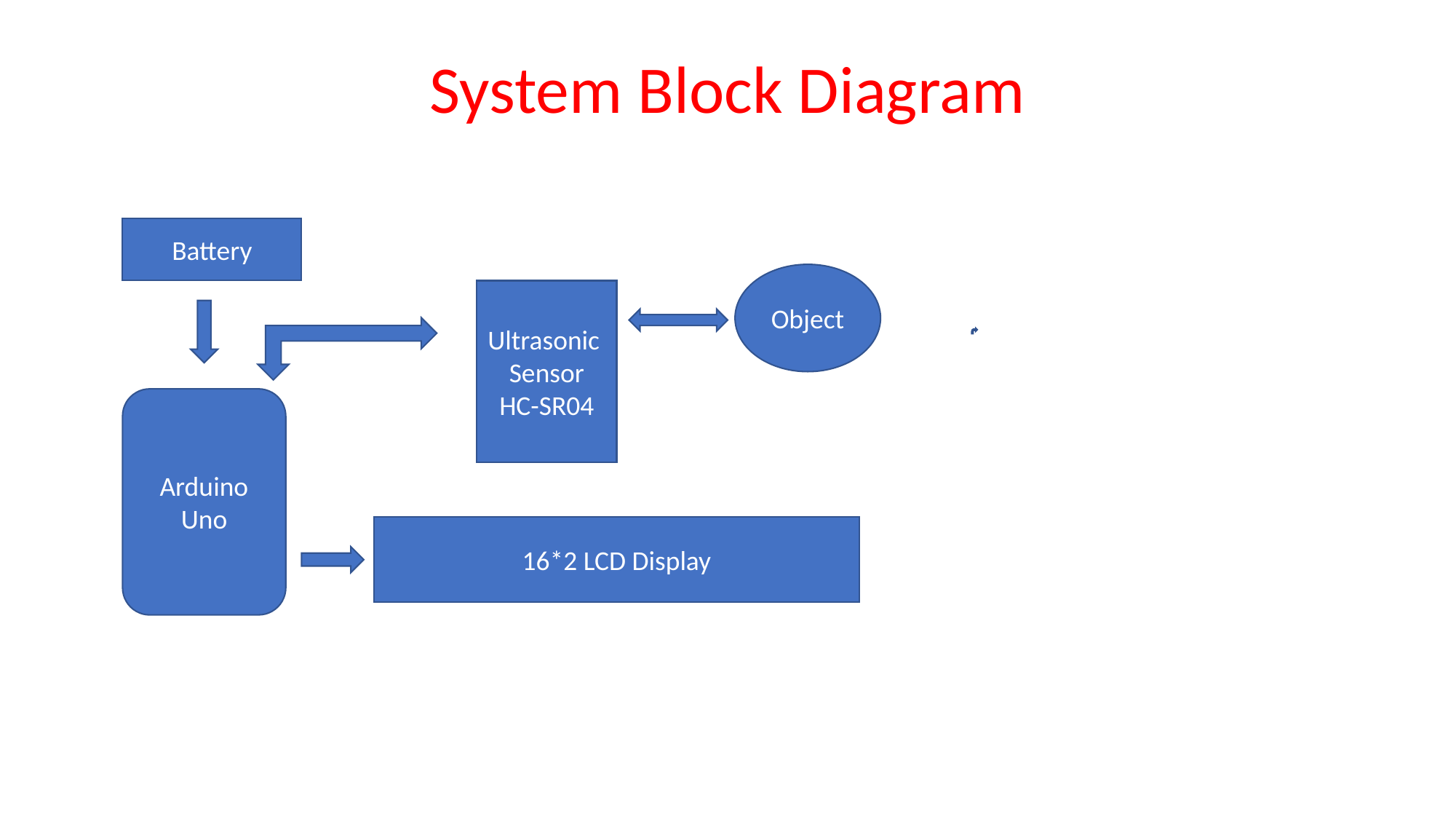

# System Block Diagram

Battery
Object
Ultrasonic
Sensor
HC-SR04

Arduino
Uno
16*2 LCD Display